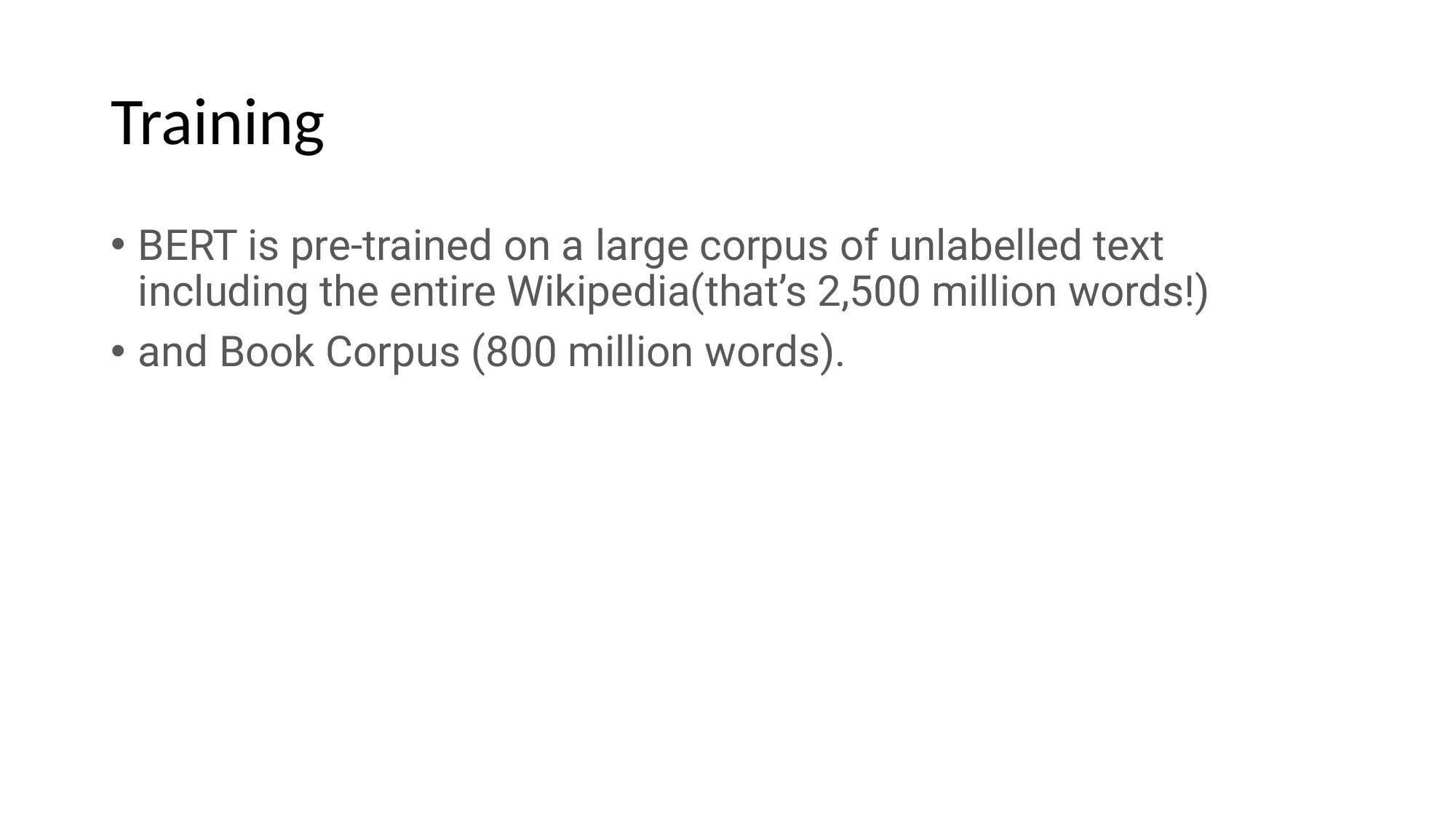

# Training
BERT is pre-trained on a large corpus of unlabelled text including the entire Wikipedia(that’s 2,500 million words!)
and Book Corpus (800 million words).